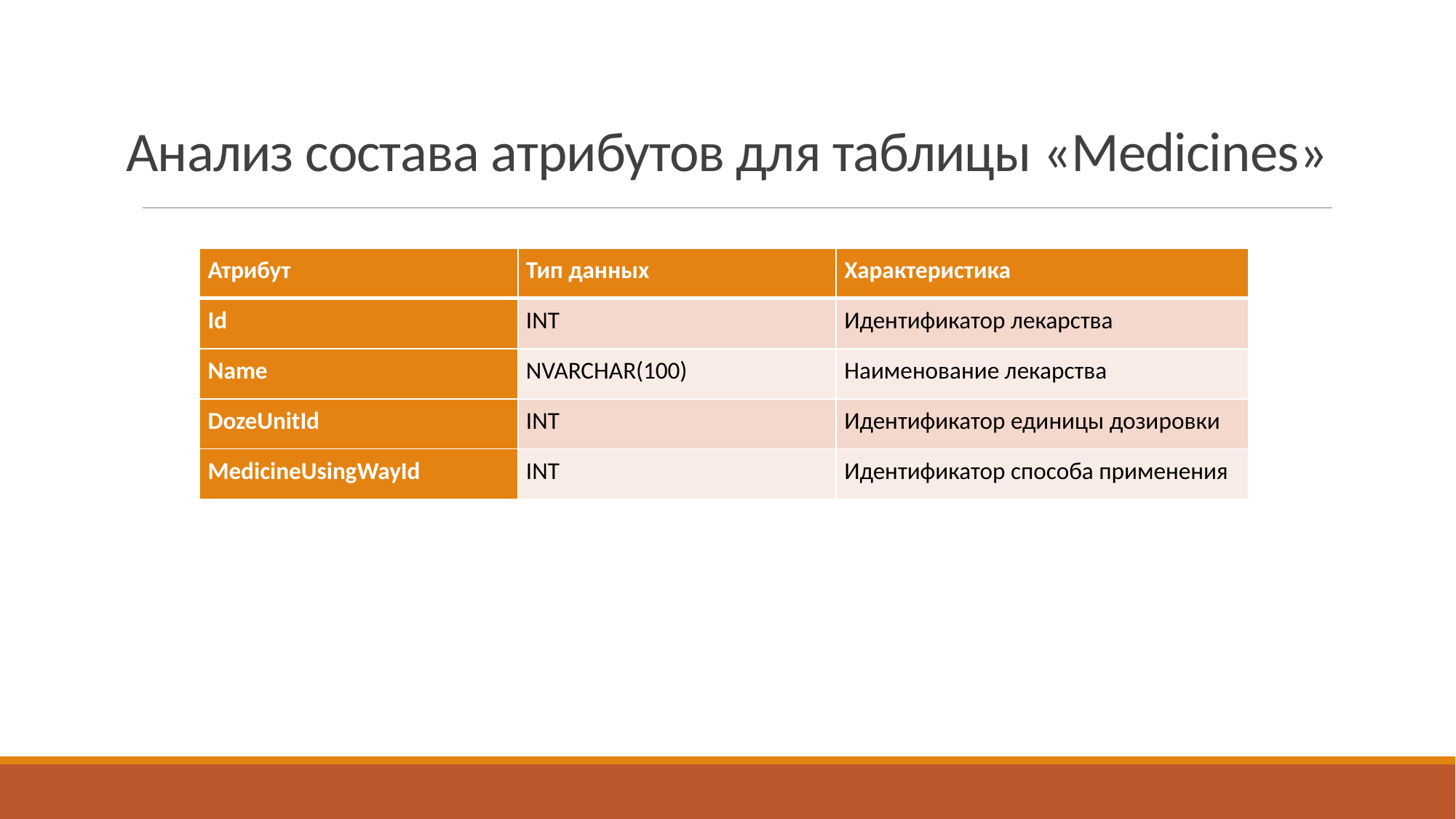

# Анализ состава атрибутов для таблицы «Medicines»
| Атрибут | Тип данных | Характеристика |
| --- | --- | --- |
| Id | INT | Идентификатор лекарства |
| Name | NVARCHAR(100) | Наименование лекарства |
| DozeUnitId | INT | Идентификатор единицы дозировки |
| MedicineUsingWayId | INT | Идентификатор способа применения |